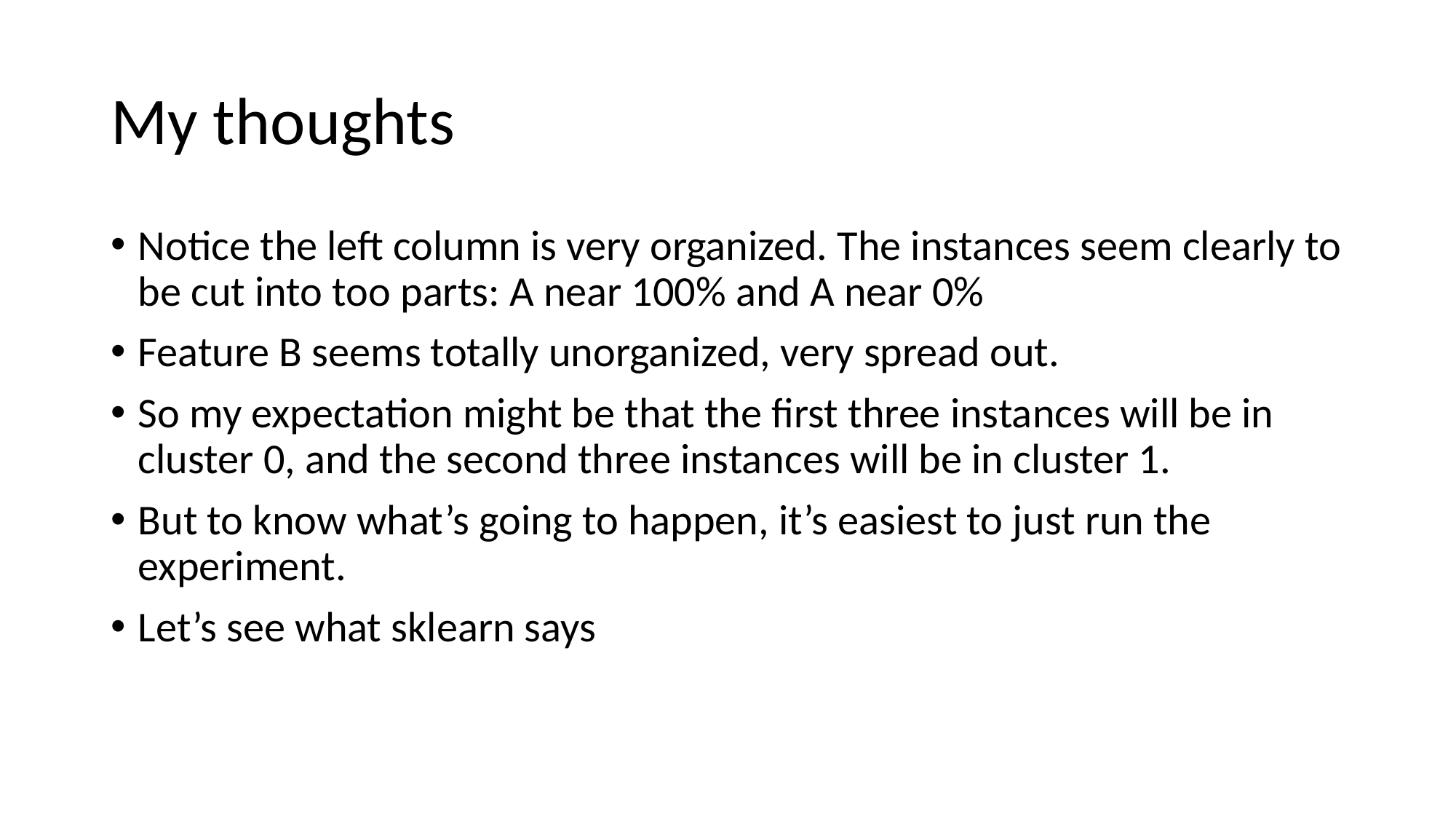

# My thoughts
Notice the left column is very organized. The instances seem clearly to be cut into too parts: A near 100% and A near 0%
Feature B seems totally unorganized, very spread out.
So my expectation might be that the first three instances will be in cluster 0, and the second three instances will be in cluster 1.
But to know what’s going to happen, it’s easiest to just run the experiment.
Let’s see what sklearn says